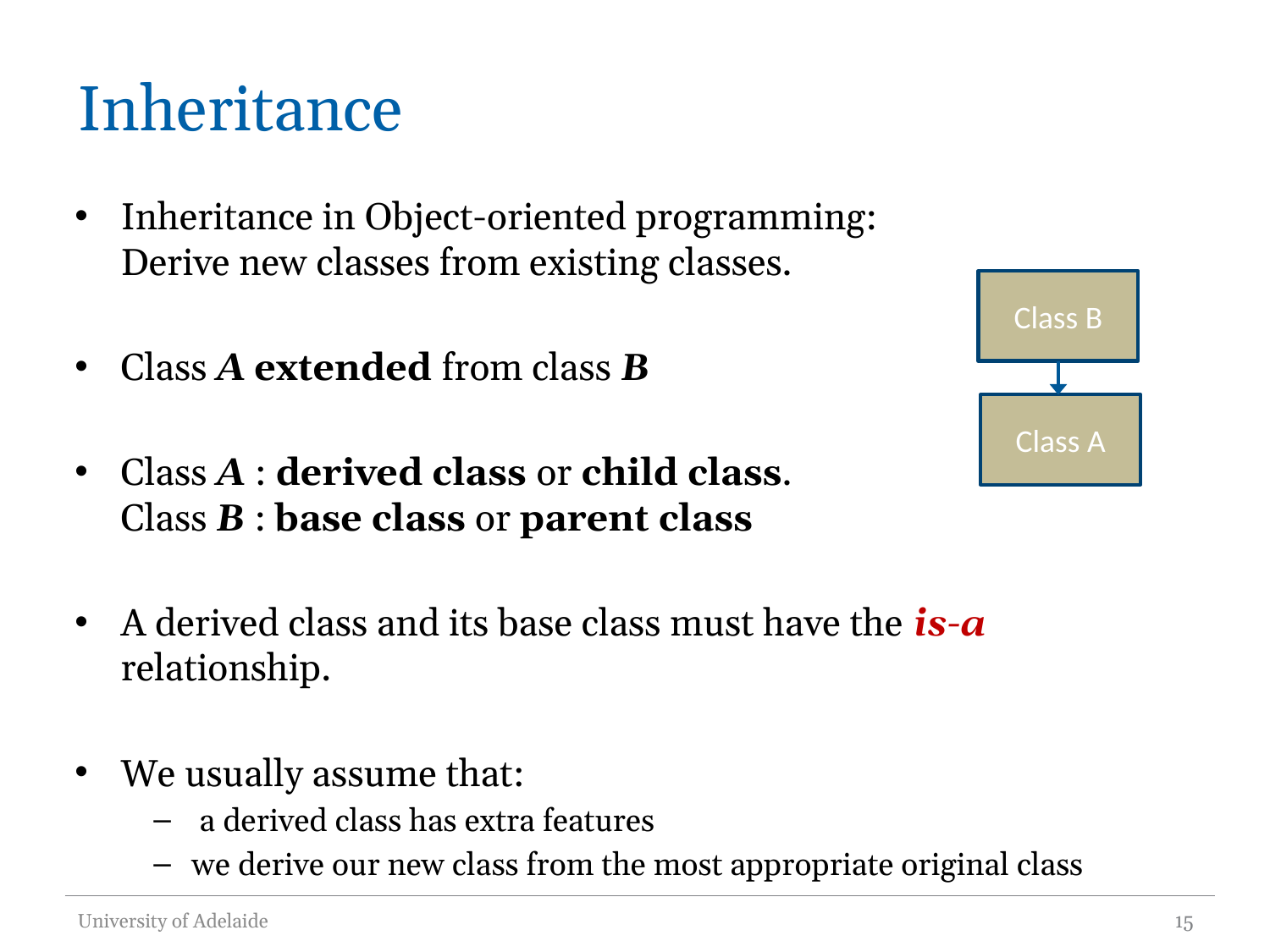

# Inheritance
Inheritance in Object-oriented programming:
Derive new classes from existing classes.

Class A extended from class B

Class A : derived class or child class.
Class B : base class or parent class

A derived class and its base class must have the is-a relationship.

We usually assume that:
a derived class has extra features
we derive our new class from the most appropriate original class
Class B
Class A
University of Adelaide
15